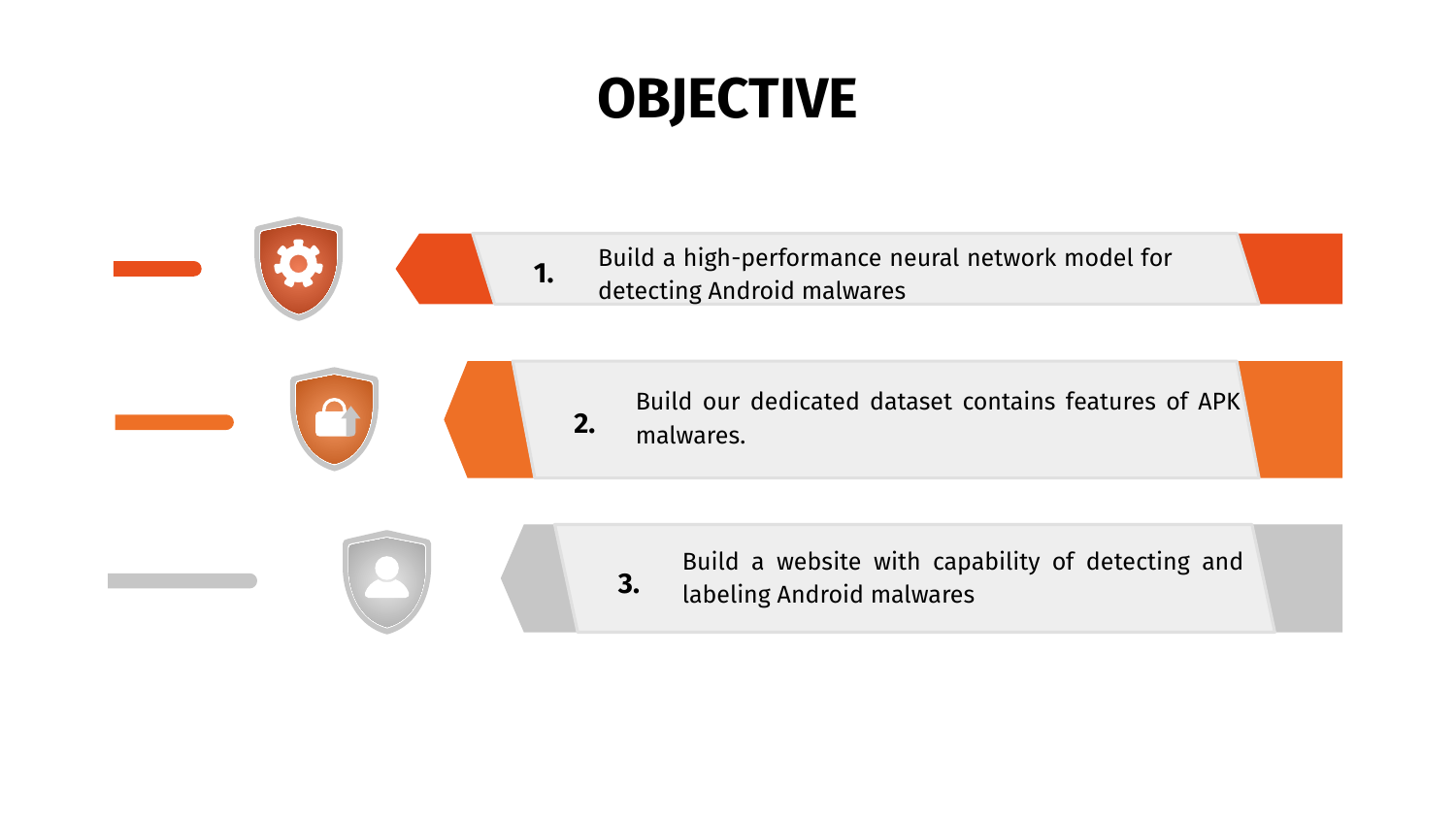

# OBJECTIVE

Build a high-performance neural network model for detecting Android malwares

1.

2.

Build our dedicated dataset contains features of APK malwares.

3.

Build a website with capability of detecting and labeling Android malwares